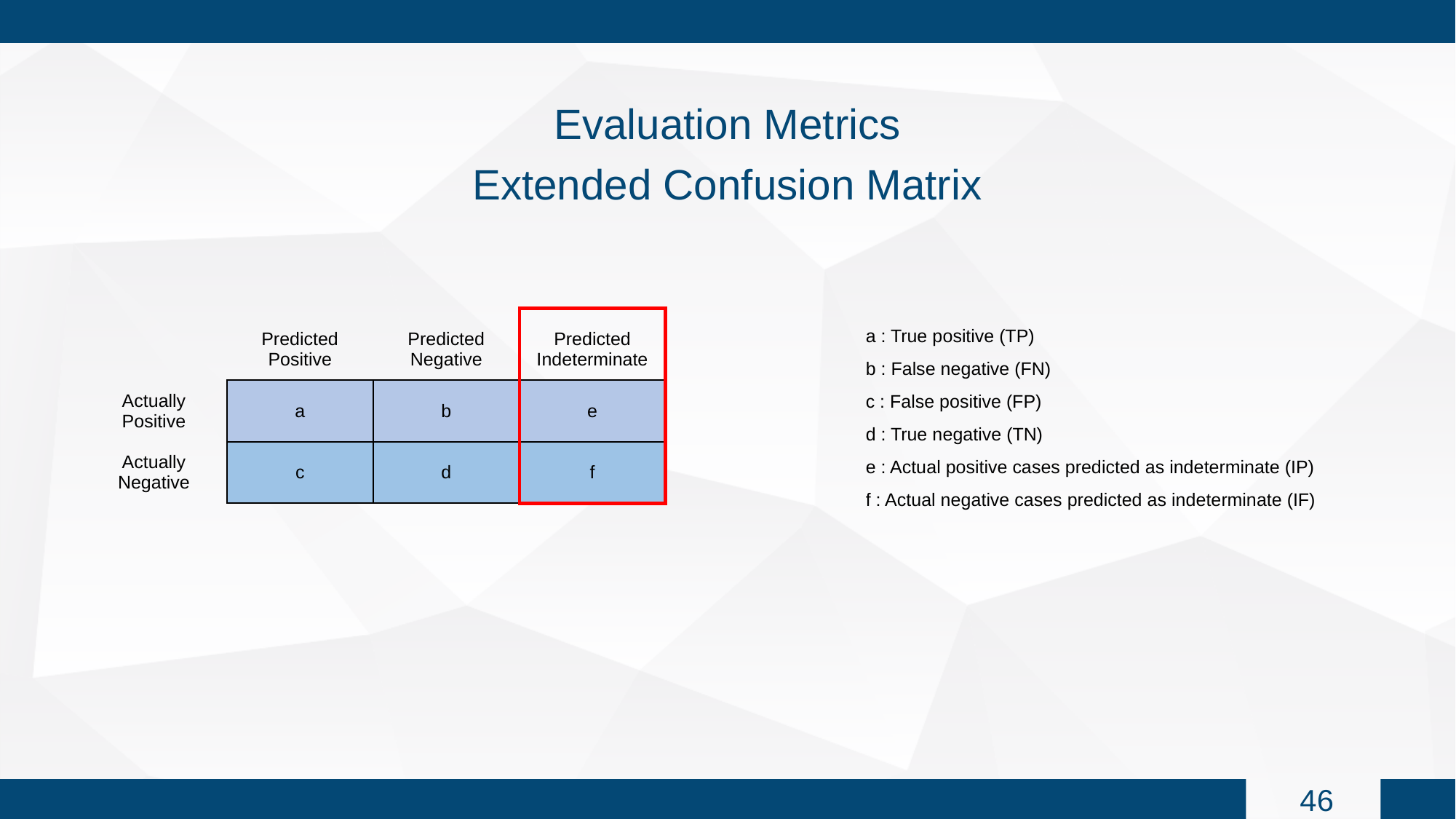

Evaluation Metrics
Extended Confusion Matrix
a : True positive (TP)
b : False negative (FN)
c : False positive (FP)
d : True negative (TN)
e : Actual positive cases predicted as indeterminate (IP)
f : Actual negative cases predicted as indeterminate (IF)

|  | Predicted Positive | Predicted Negative | Predicted Indeterminate |
| --- | --- | --- | --- |
| Actually Positive | a | b | e |
| Actually Negative | c | d | f |
46